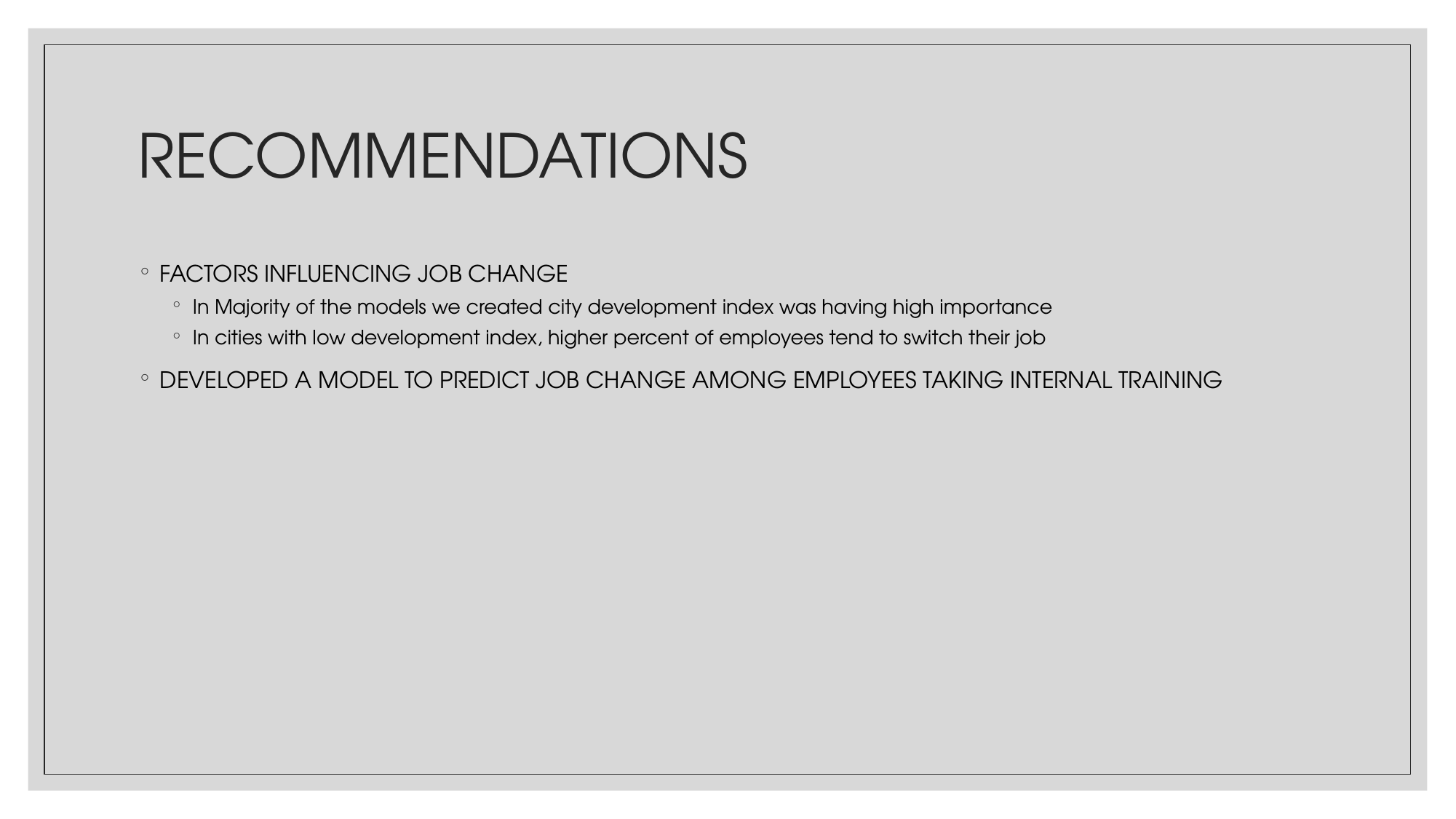

# RECOMMENDATIONS
FACTORS INFLUENCING JOB CHANGE
In Majority of the models we created city development index was having high importance
In cities with low development index, higher percent of employees tend to switch their job
DEVELOPED A MODEL TO PREDICT JOB CHANGE AMONG EMPLOYEES TAKING INTERNAL TRAINING